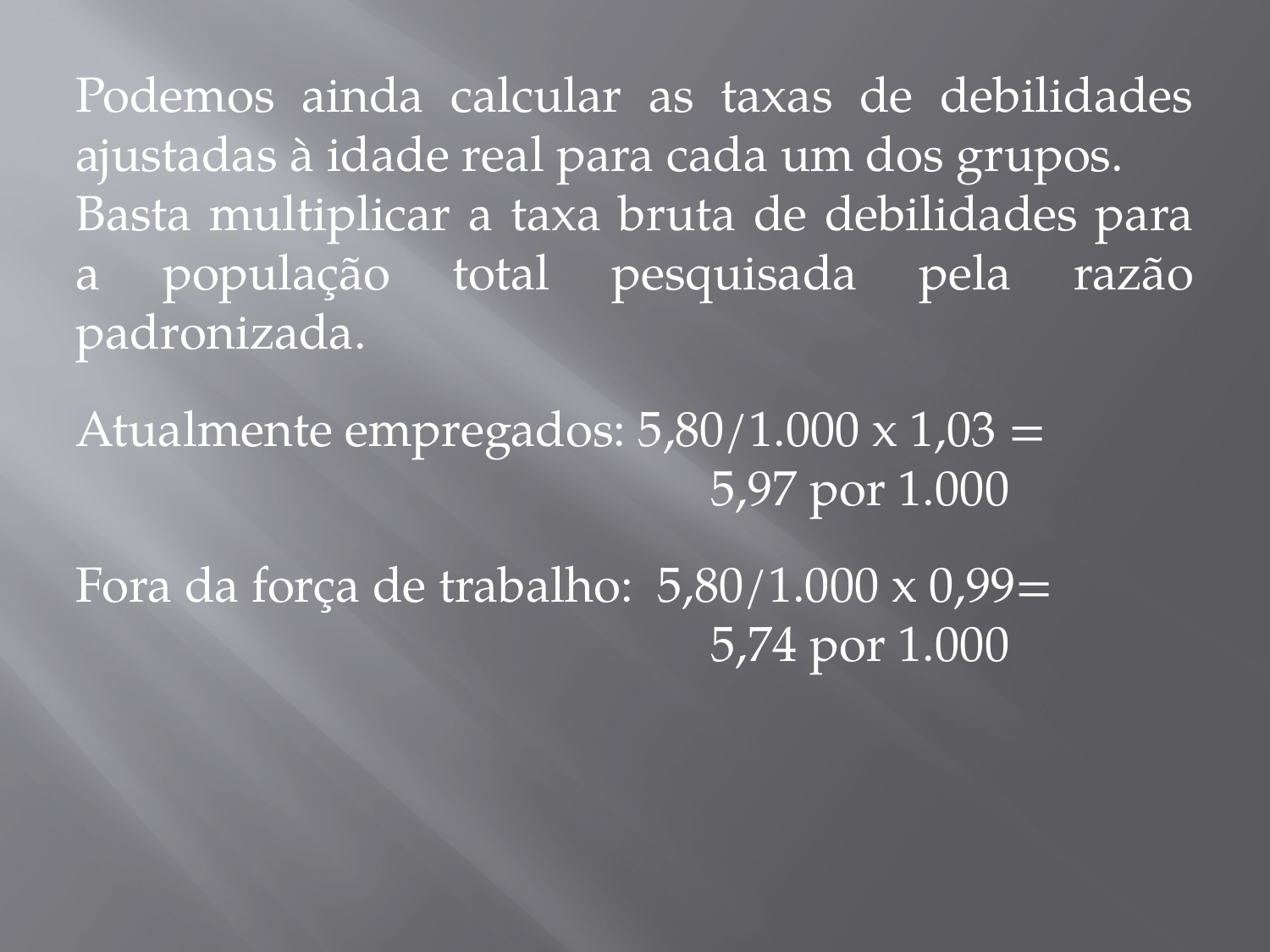

Podemos ainda calcular as taxas de debilidades ajustadas à idade real para cada um dos grupos.
Basta multiplicar a taxa bruta de debilidades para a população total pesquisada pela razão padronizada.

Atualmente empregados: 5,80/1.000 x 1,03 =
					5,97 por 1.000

Fora da força de trabalho:  5,80/1.000 x 0,99=
					5,74 por 1.000